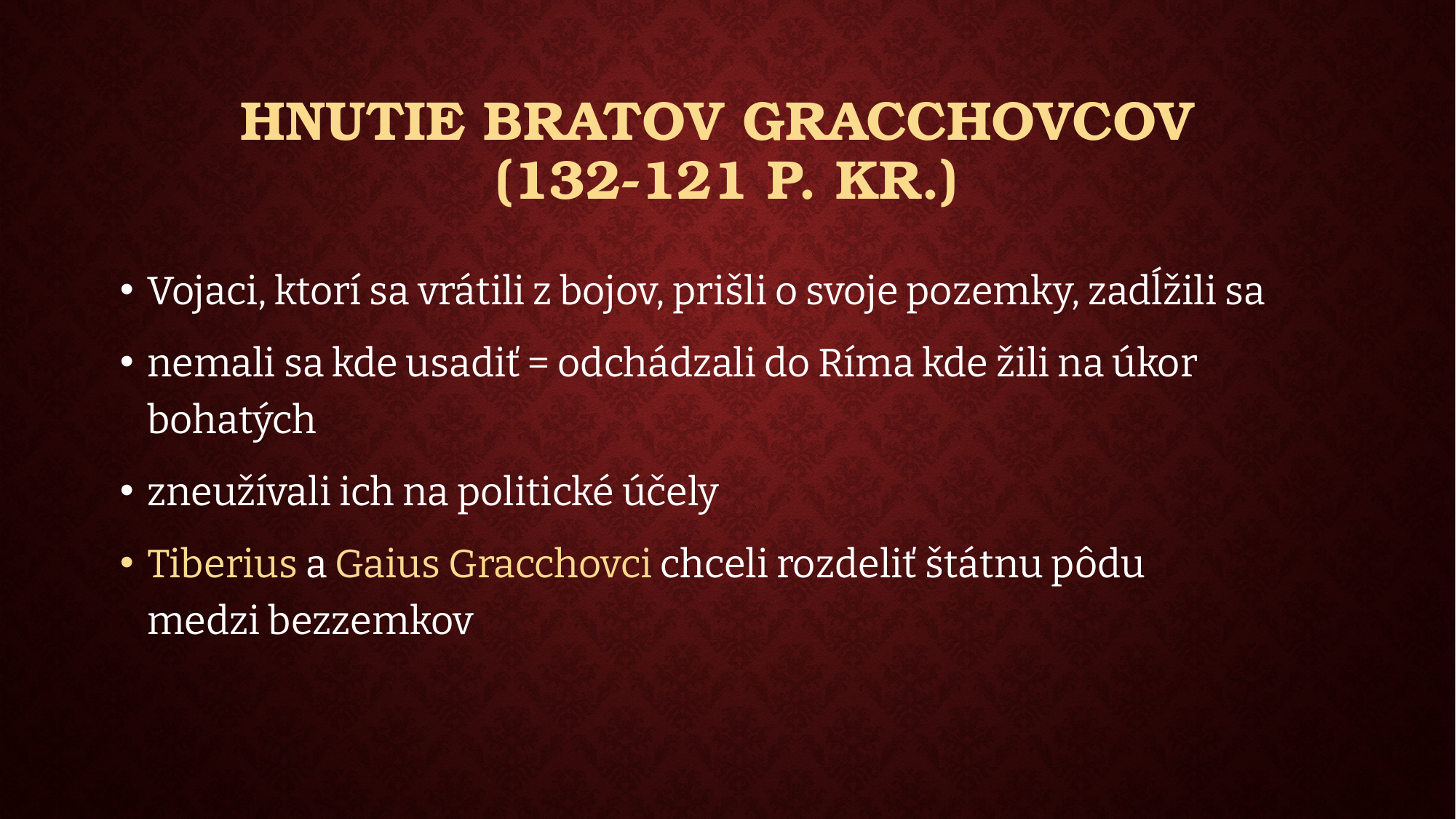

# Hnutie bratov Gracchovcov (132-121 p. Kr.)
Vojaci, ktorí sa vrátili z bojov, prišli o svoje pozemky, zadĺžili sa
nemali sa kde usadiť = odchádzali do Ríma kde žili na úkor bohatých
zneužívali ich na politické účely
Tiberius a Gaius Gracchovci chceli rozdeliť štátnu pôdu
medzi bezzemkov